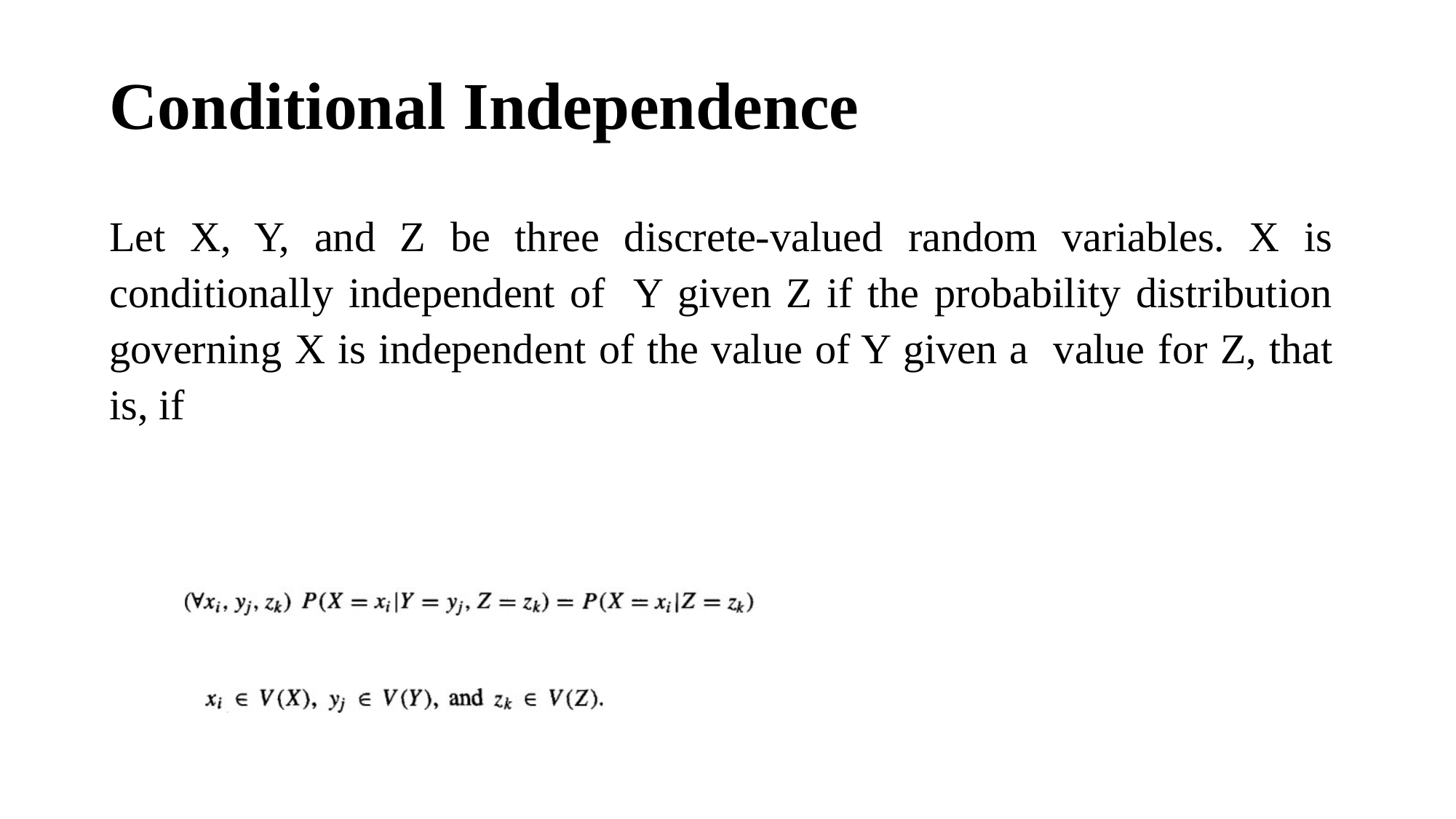

# Conditional Independence

Let X, Y, and Z be three discrete-valued random variables. X is conditionally independent of  Y given Z if the probability distribution governing X is independent of the value of Y given a  value for Z, that is, if